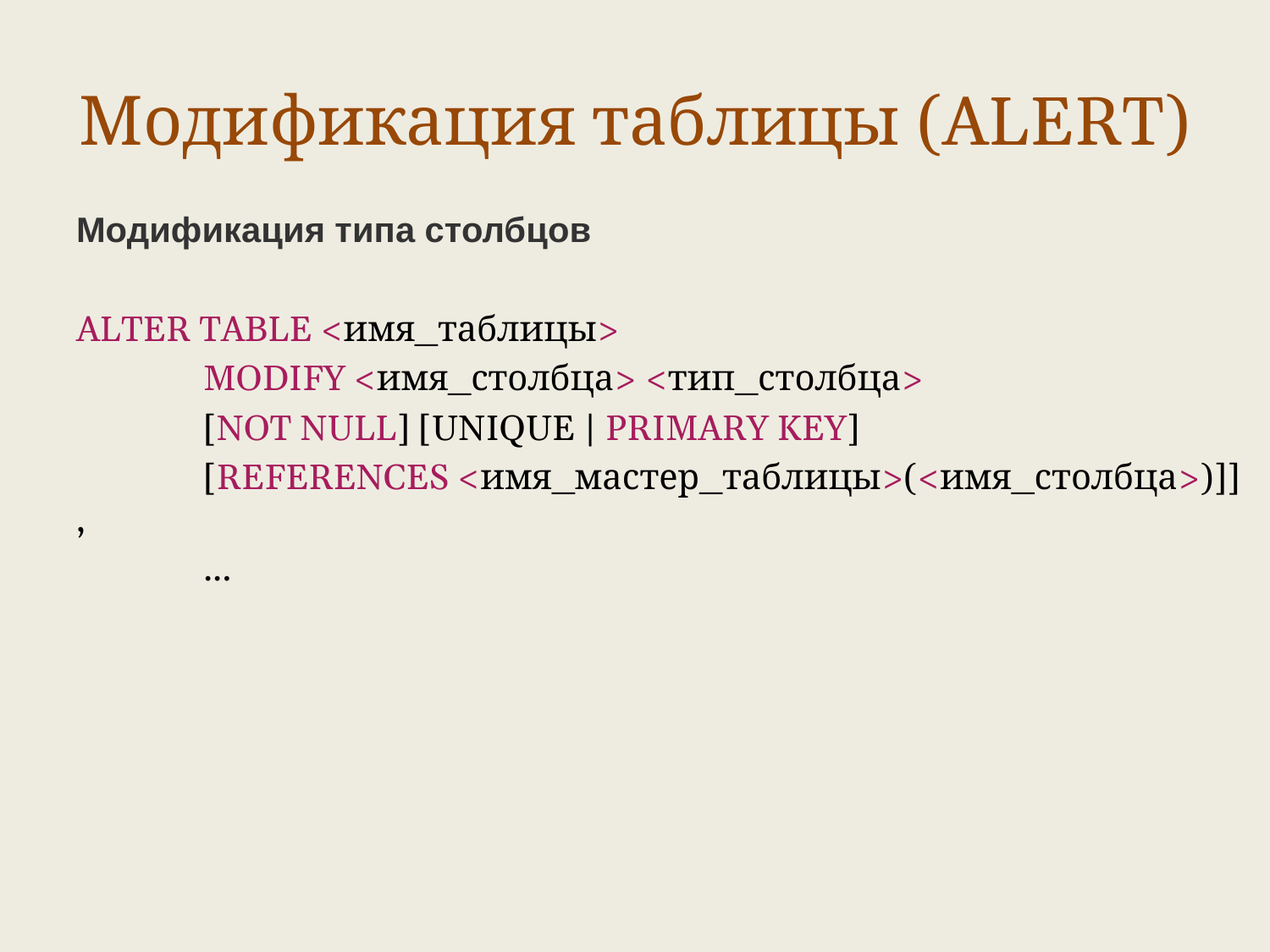

# Модификация таблицы (ALERT)
Модификация типа столбцов

ALTER TABLE <имя_таблицы>
	MODIFY <имя_столбца> <тип_столбца>
	[NOT NULL] [UNIQUE | PRIMARY KEY]
	[REFERENCES <имя_мастер_таблицы>(<имя_столбца>)]] ,
	...